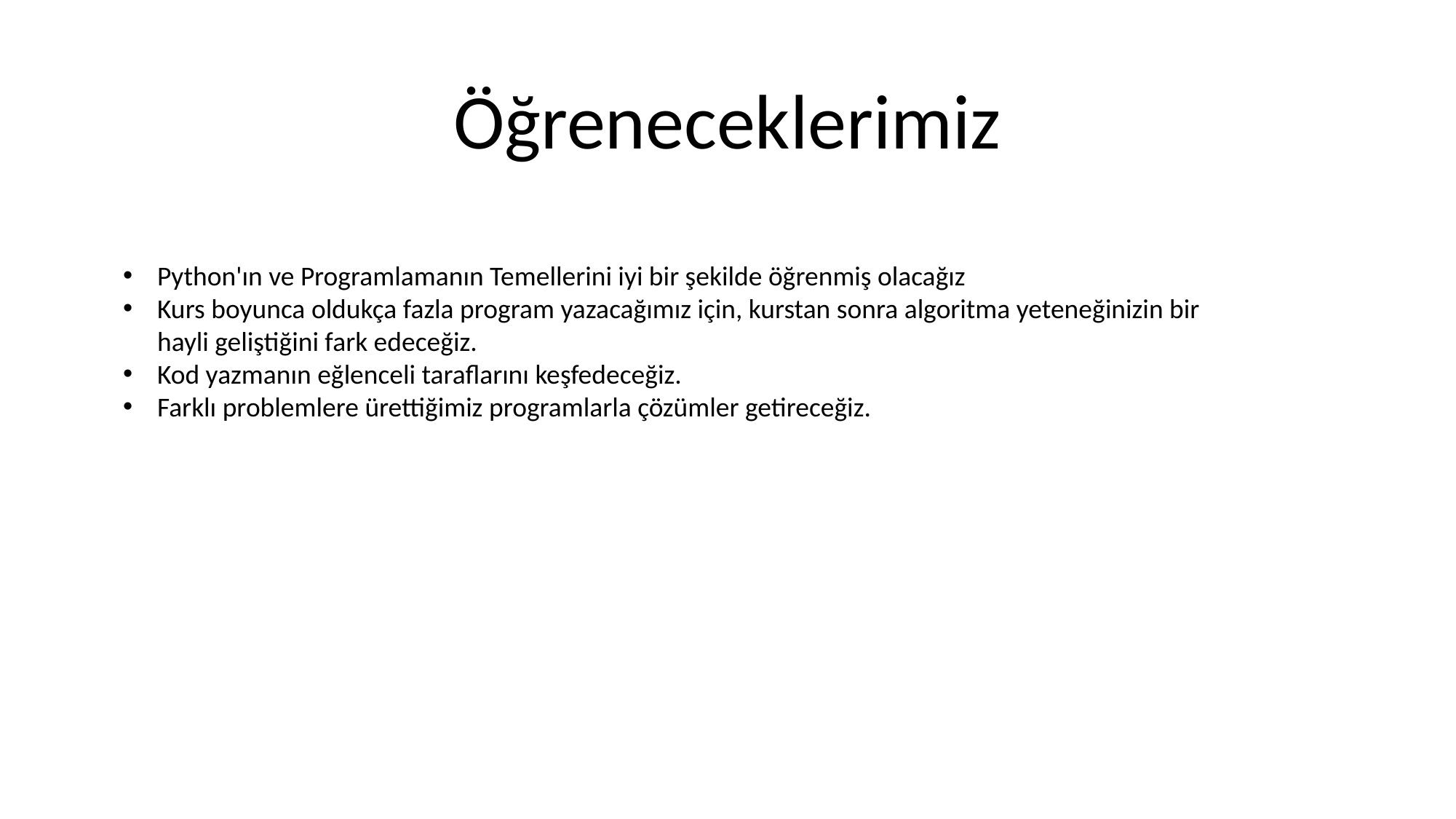

# Öğreneceklerimiz
Python'ın ve Programlamanın Temellerini iyi bir şekilde öğrenmiş olacağız
Kurs boyunca oldukça fazla program yazacağımız için, kurstan sonra algoritma yeteneğinizin bir hayli geliştiğini fark edeceğiz.
Kod yazmanın eğlenceli taraflarını keşfedeceğiz.
Farklı problemlere ürettiğimiz programlarla çözümler getireceğiz.